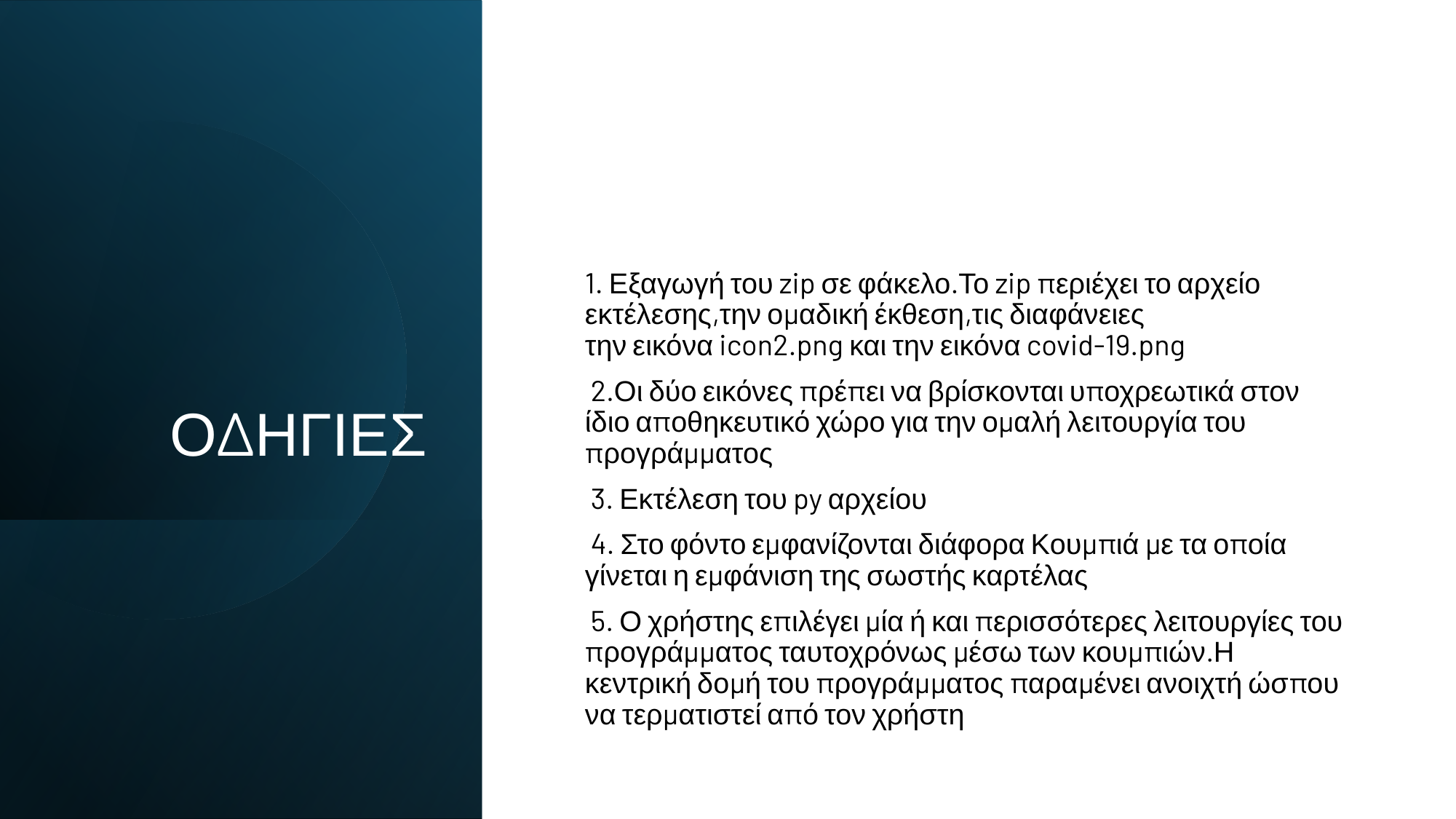

# ΟΔΗΓΙΕΣ

1. Εξαγωγή του zip σε φάκελο.Το zip περιέχει το αρχείο εκτέλεσης,την ομαδική έκθεση,τις διαφάνειες την εικόνα icon2.png και την εικόνα covid-19.png
 2.Οι δύο εικόνες πρέπει να βρίσκονται υποχρεωτικά στον ίδιο αποθηκευτικό χώρο για την ομαλή λειτουργία του προγράμματος
 3. Εκτέλεση του py αρχείου
 4. Στο φόντο εμφανίζονται διάφορα Κουμπιά με τα οποία γίνεται η εμφάνιση της σωστής καρτέλας
 5. Ο χρήστης επιλέγει μία ή και περισσότερες λειτουργίες του προγράμματος ταυτοχρόνως μέσω των κουμπιών.Η κεντρική δομή του προγράμματος παραμένει ανοιχτή ώσπου να τερματιστεί από τον χρήστη